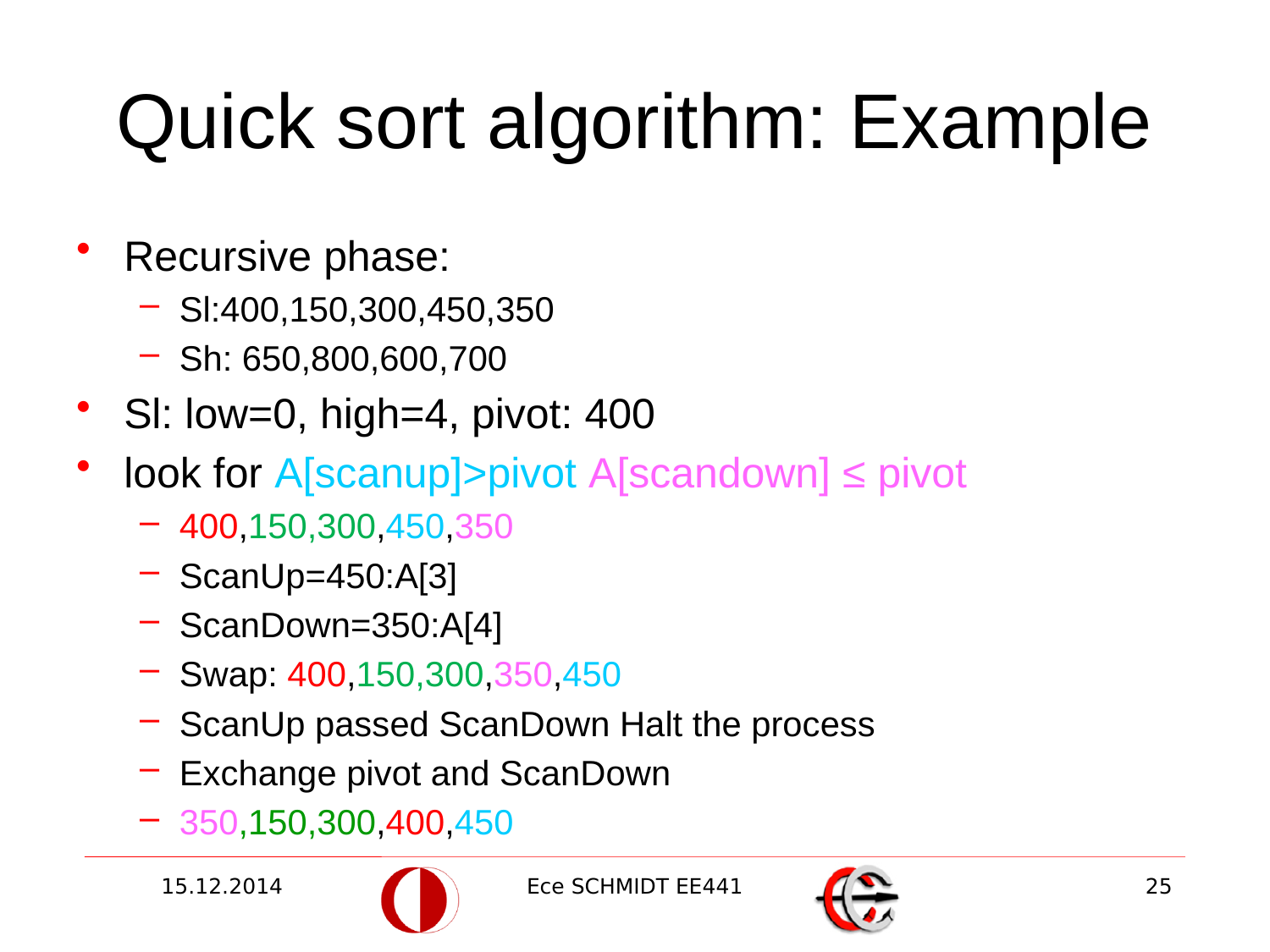

# Quick sort algorithm: Example
Recursive phase:
Sl:400,150,300,450,350
Sh: 650,800,600,700
Sl: low=0, high=4, pivot: 400
look for A[scanup]>pivot A[scandown] ≤ pivot
400,150,300,450,350
ScanUp=450:A[3]
ScanDown=350:A[4]
Swap: 400,150,300,350,450
ScanUp passed ScanDown Halt the process
Exchange pivot and ScanDown
350,150,300,400,450
15.12.2014
Ece SCHMIDT EE441
25